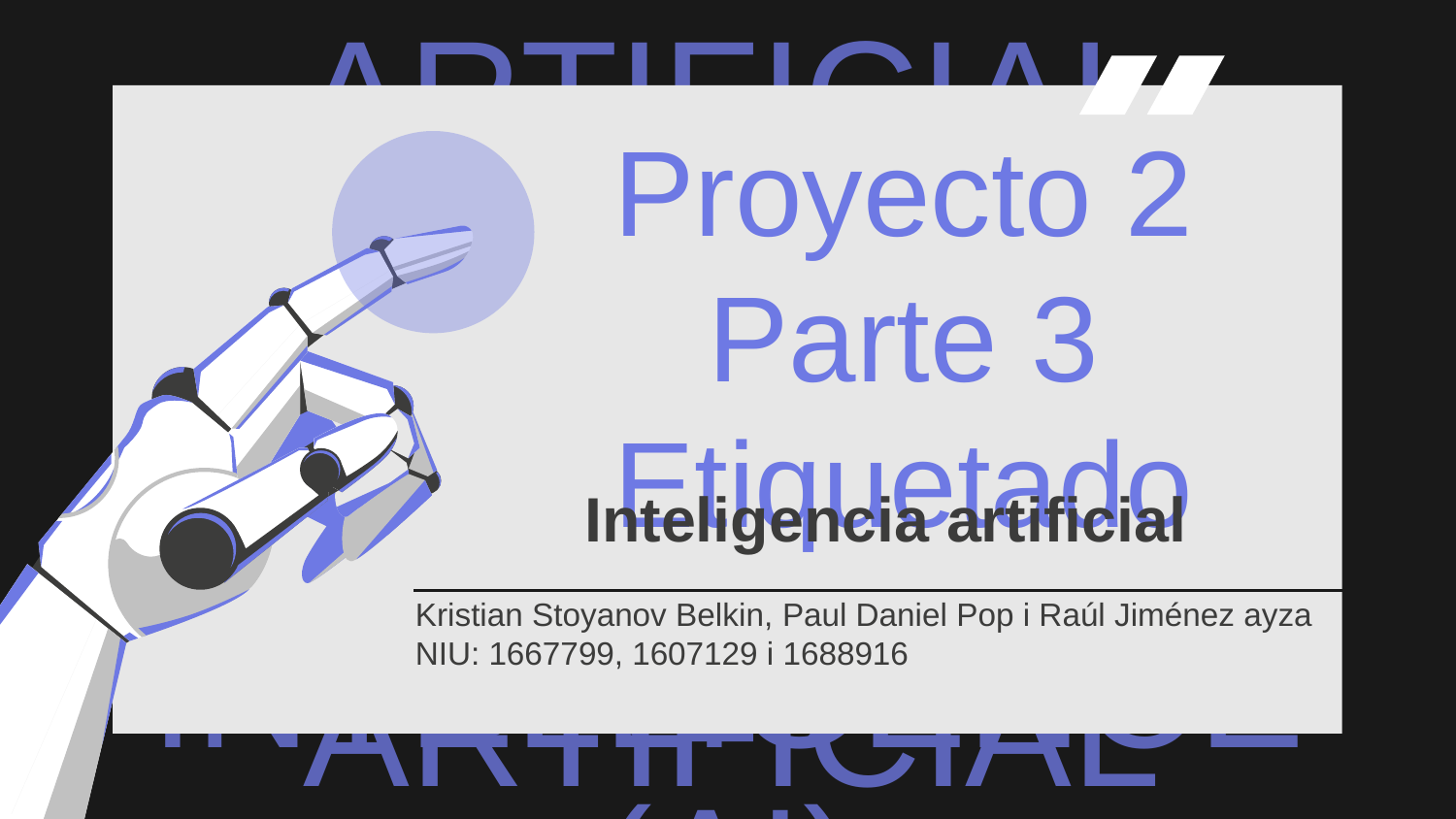

# Proyecto 2 Parte 3 Etiquetado

Inteligencia artificial
Kristian Stoyanov Belkin, Paul Daniel Pop i Raúl Jiménez ayza
NIU: 1667799, 1607129 i 1688916